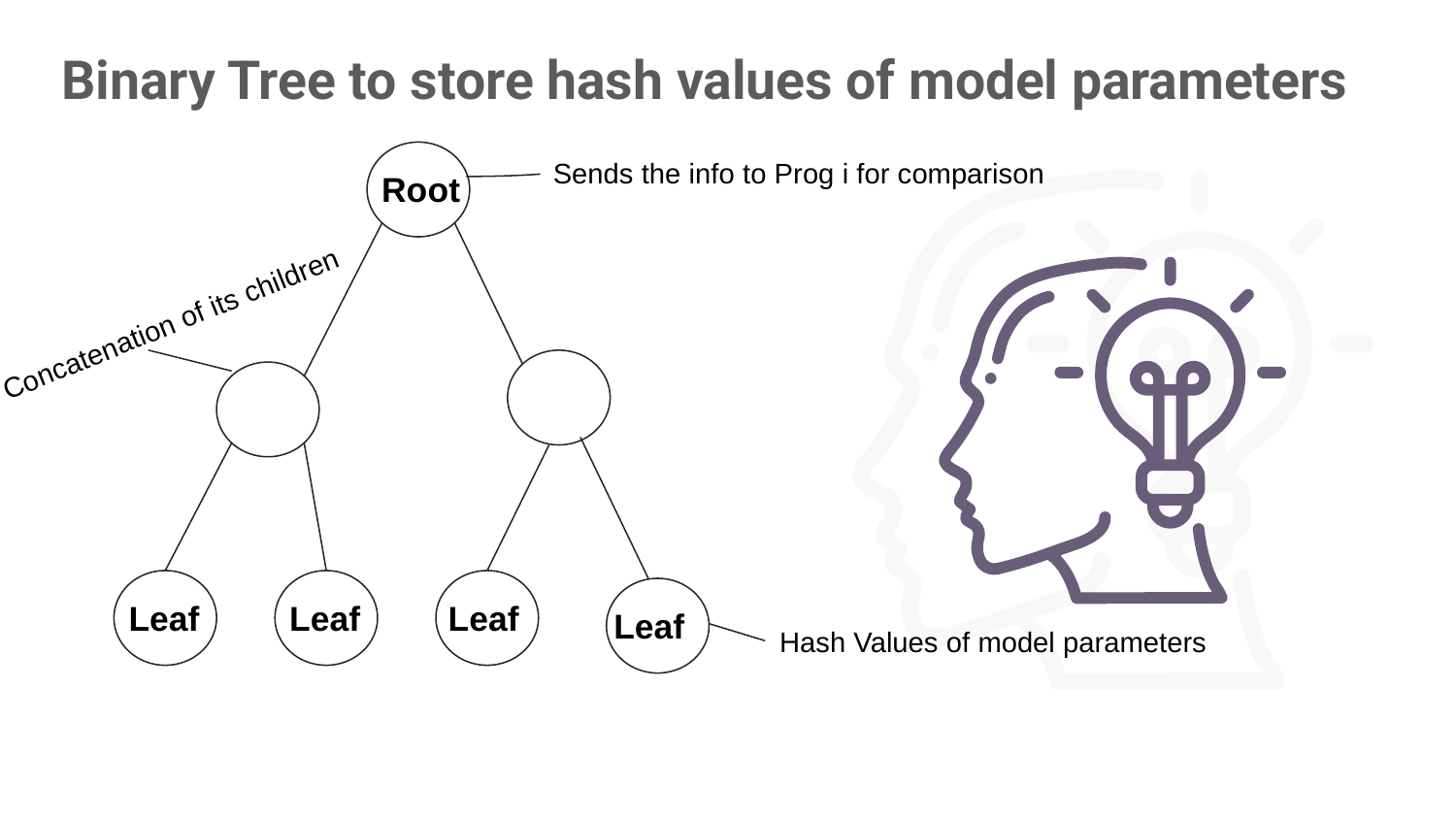

# Binary Tree to store hash values of model parameters
Sends the info to Prog i for comparison

Root
Concatenation of its children

Leaf
Leaf
Leaf
Leaf
Hash Values of model parameters